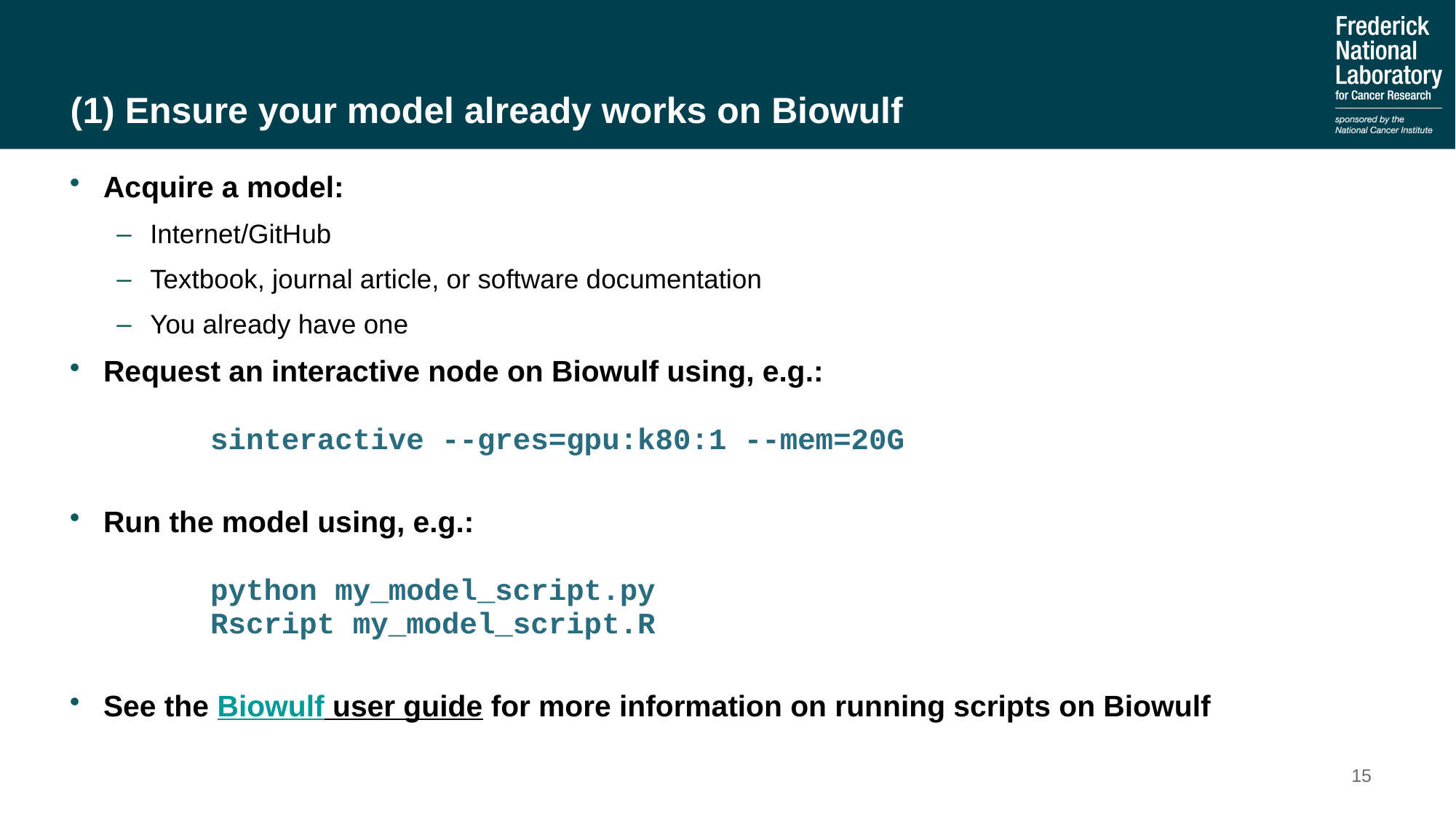

# (1) Ensure your model already works on Biowulf
Acquire a model:
Internet/GitHub
Textbook, journal article, or software documentation
You already have one
Request an interactive node on Biowulf using, e.g.:
	sinteractive --gres=gpu:k80:1 --mem=20G
Run the model using, e.g.:
	python my_model_script.py
	Rscript my_model_script.R
See the Biowulf user guide for more information on running scripts on Biowulf
15